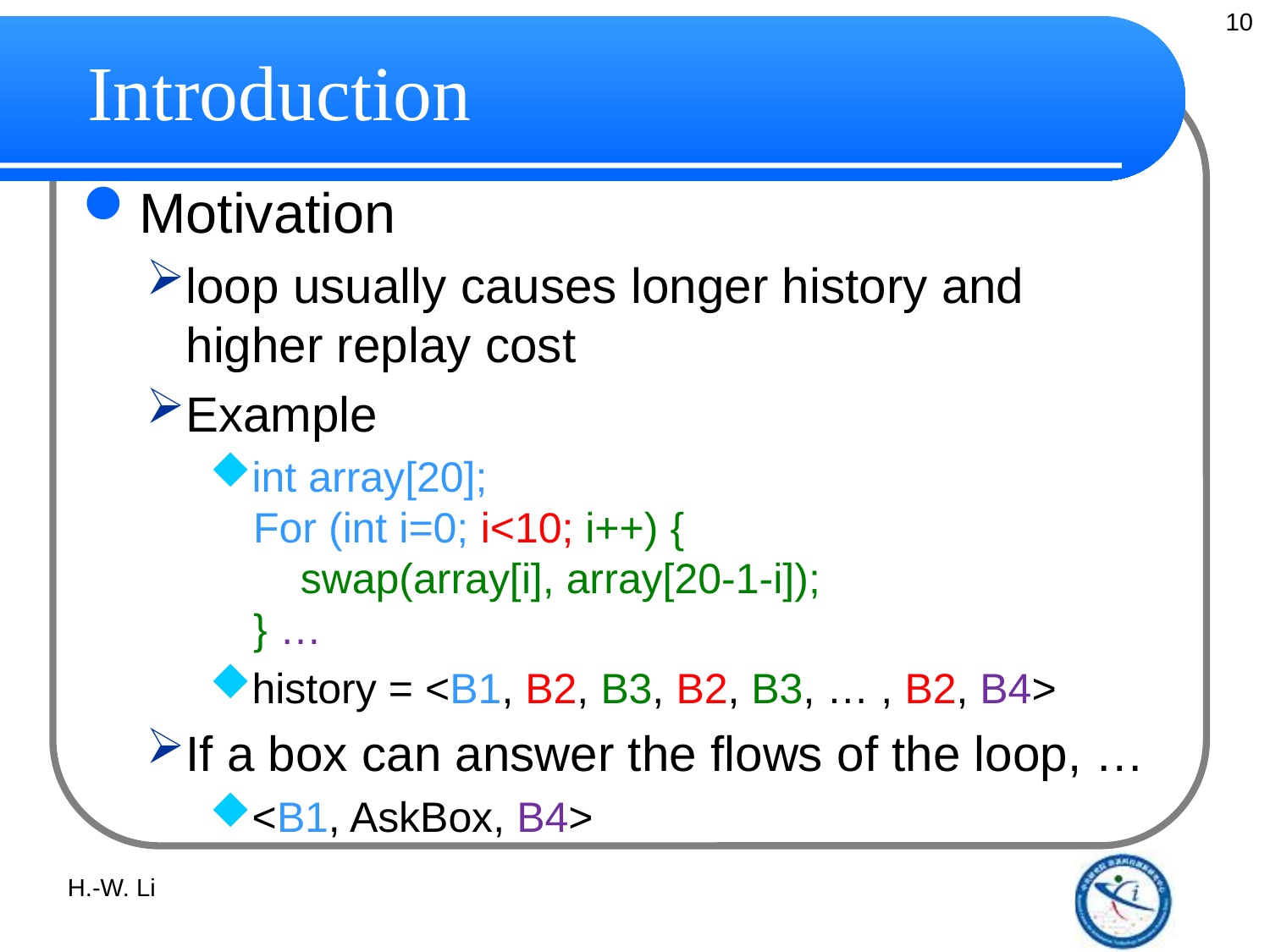

10
# Introduction
Motivation
loop usually causes longer history and higher replay cost
Example
int array[20];
 For (int i=0; i<10; i++) {
     swap(array[i], array[20-1-i]);
 } …
history = <B1, B2, B3, B2, B3, … , B2, B4>
If a box can answer the flows of the loop, …
<B1, AskBox, B4>

H.-W. Li